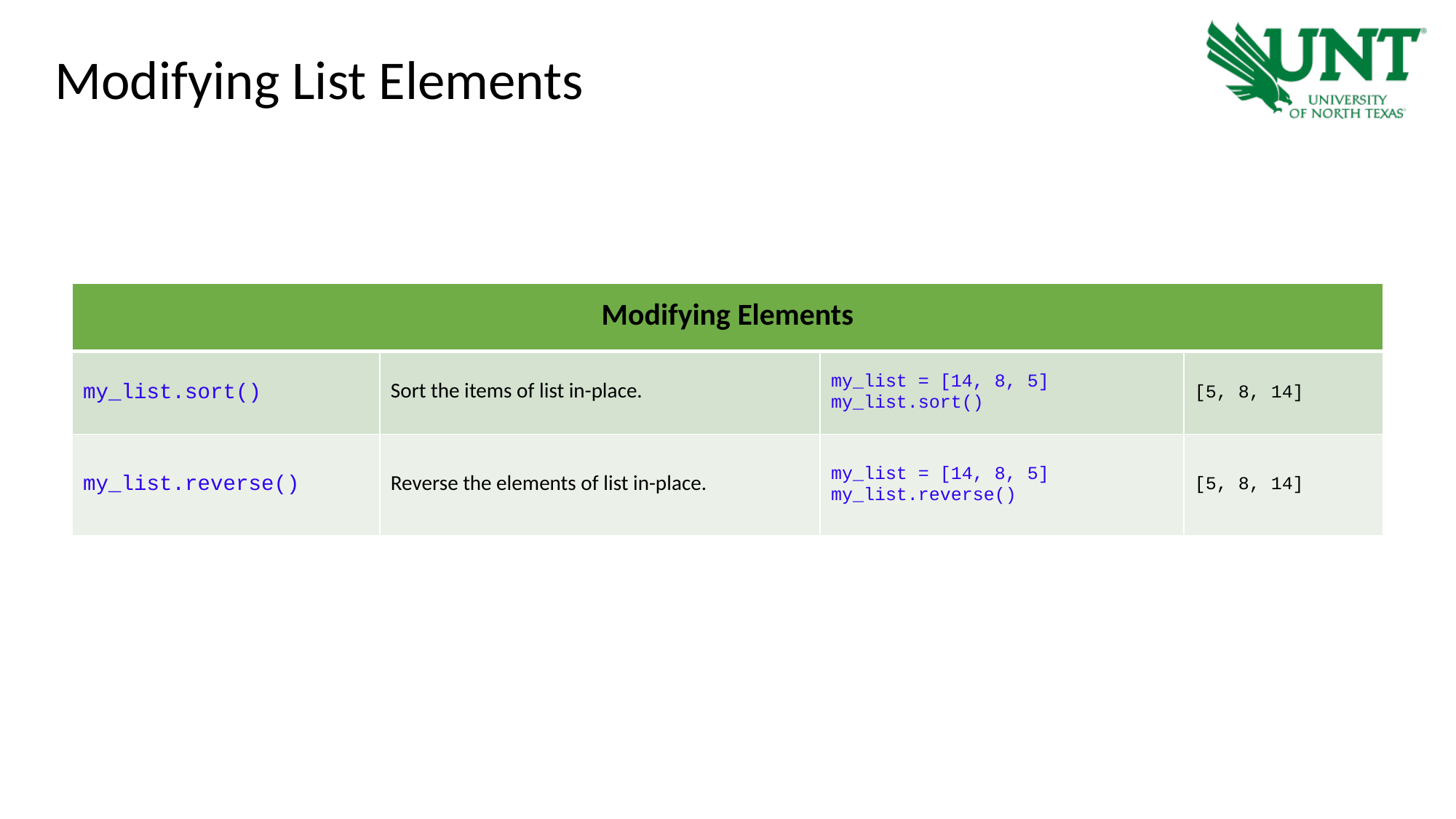

# Modifying List Elements
| Modifying Elements |  |  |  |
| --- | --- | --- | --- |
| my\_list.sort() | Sort the items of list in-place. | my\_list = [14, 8, 5] my\_list.sort() | [5, 8, 14] |
| my\_list.reverse() | Reverse the elements of list in-place. | my\_list = [14, 8, 5] my\_list.reverse() | [5, 8, 14] |